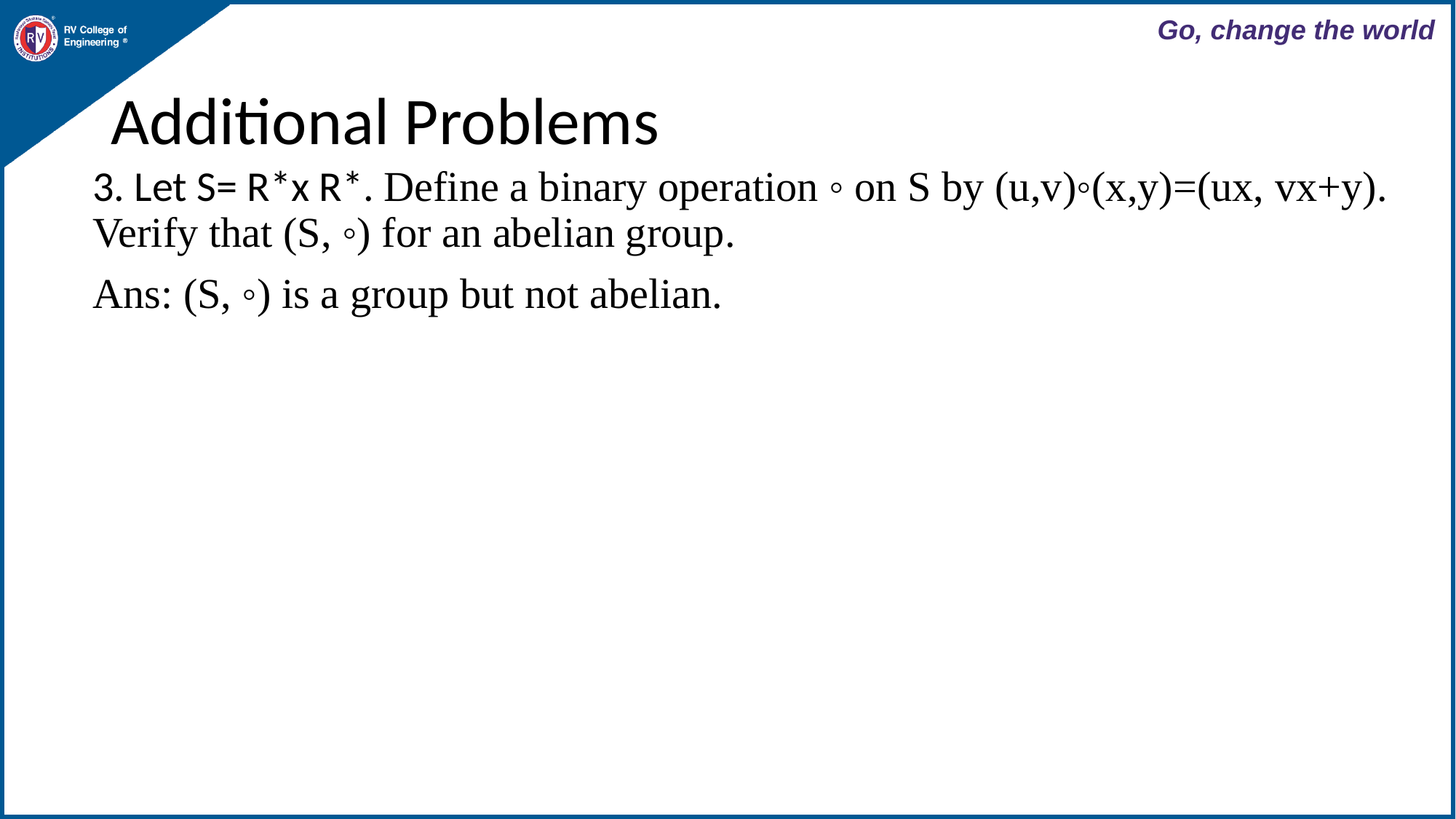

# Additional Problems
3. Let S= R*x R*. Define a binary operation ◦ on S by (u,v)◦(x,y)=(ux, vx+y). Verify that (S, ◦) for an abelian group.
Ans: (S, ◦) is a group but not abelian.